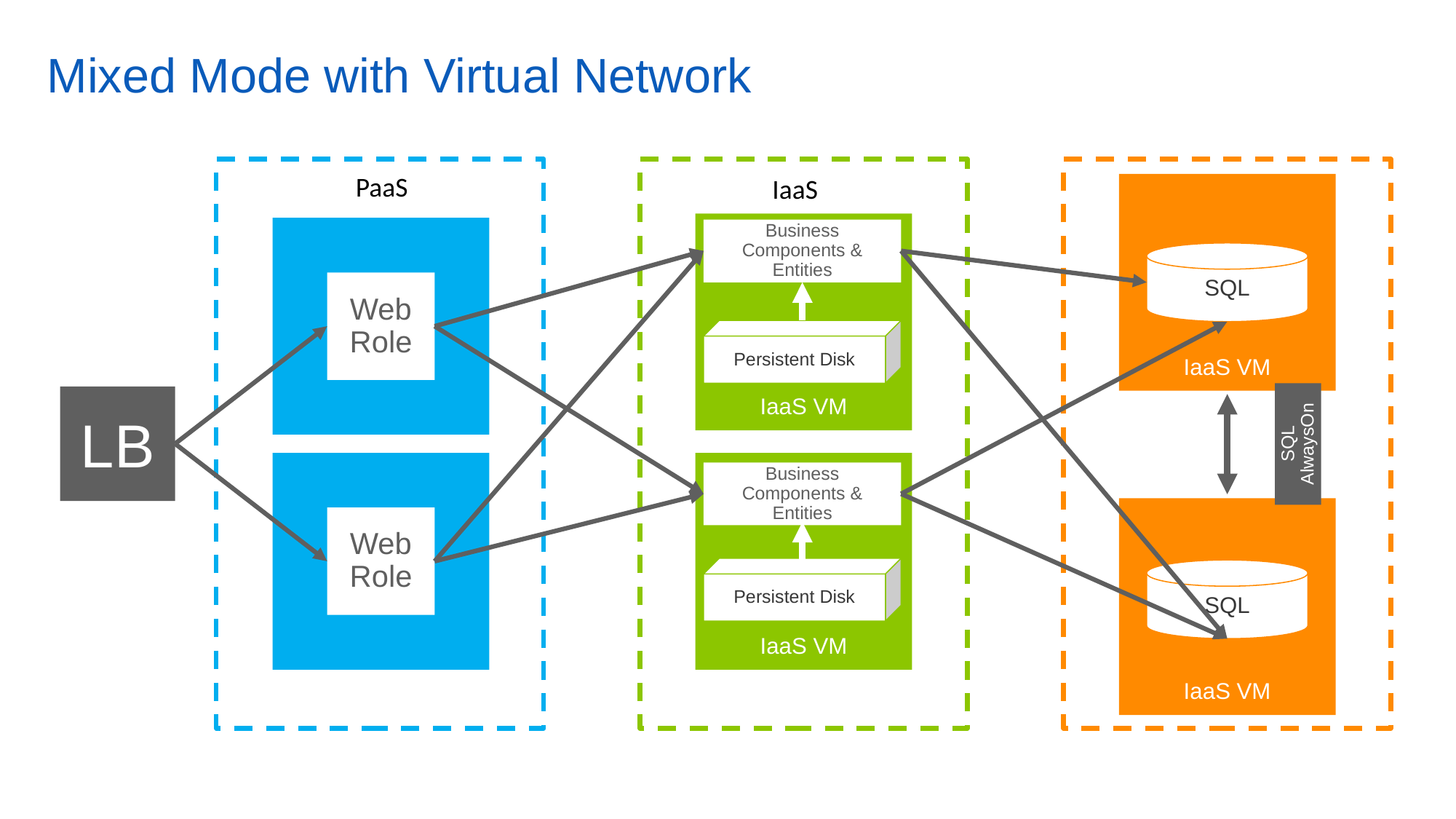

# Mixed Mode with Virtual Network

PaaS
IaaS
IaaS VM
IaaS VM

Business Components & Entities
SQL
Web
Role
Persistent Disk
LB
SQL AlwaysOn

IaaS VM
Business Components & Entities
IaaS VM
Web
Role
Persistent Disk
SQL